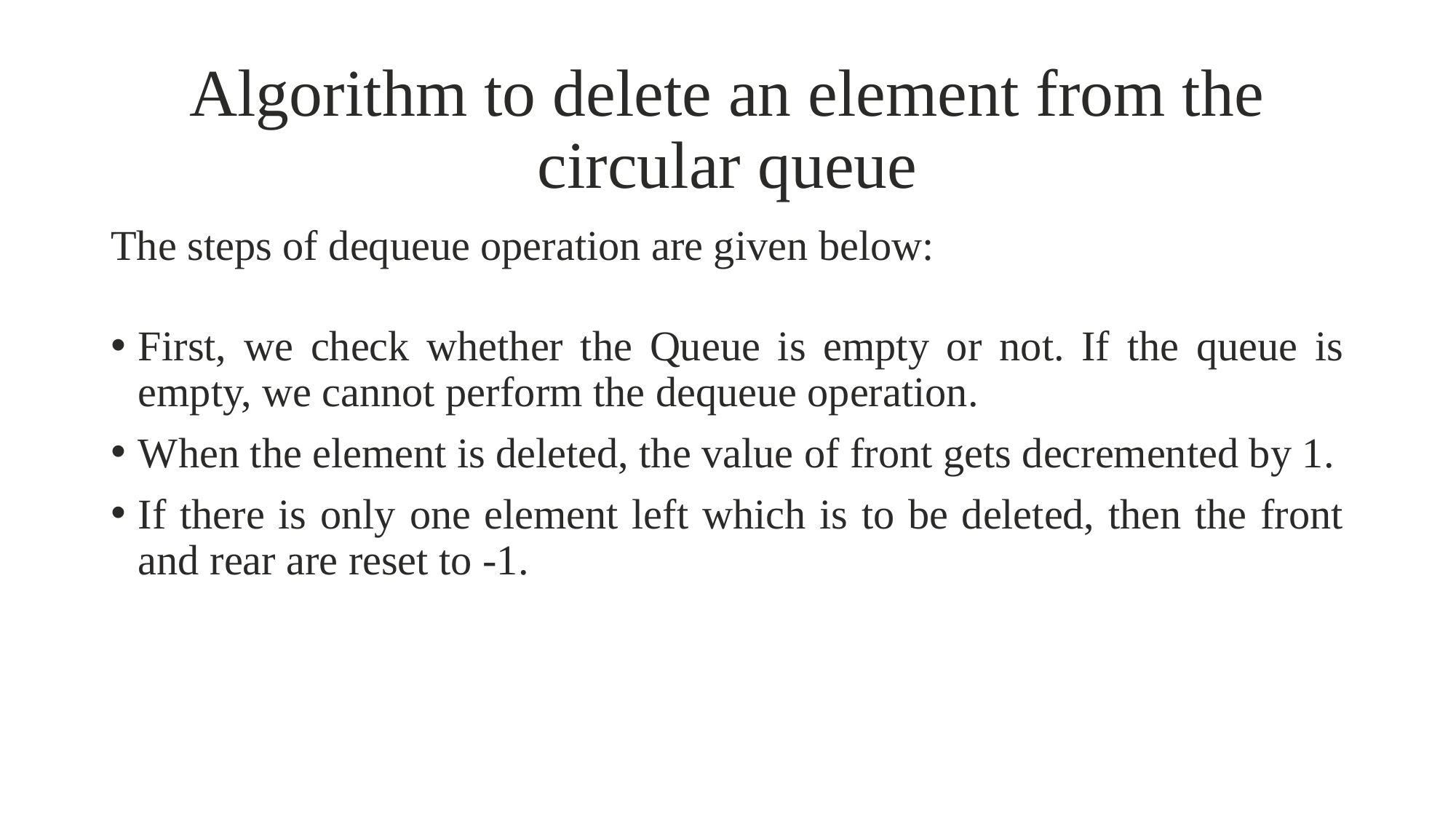

# Algorithm to delete an element from the circular queue
The steps of dequeue operation are given below:

First, we check whether the Queue is empty or not. If the queue is empty, we cannot perform the dequeue operation.
When the element is deleted, the value of front gets decremented by 1.
If there is only one element left which is to be deleted, then the front and rear are reset to -1.